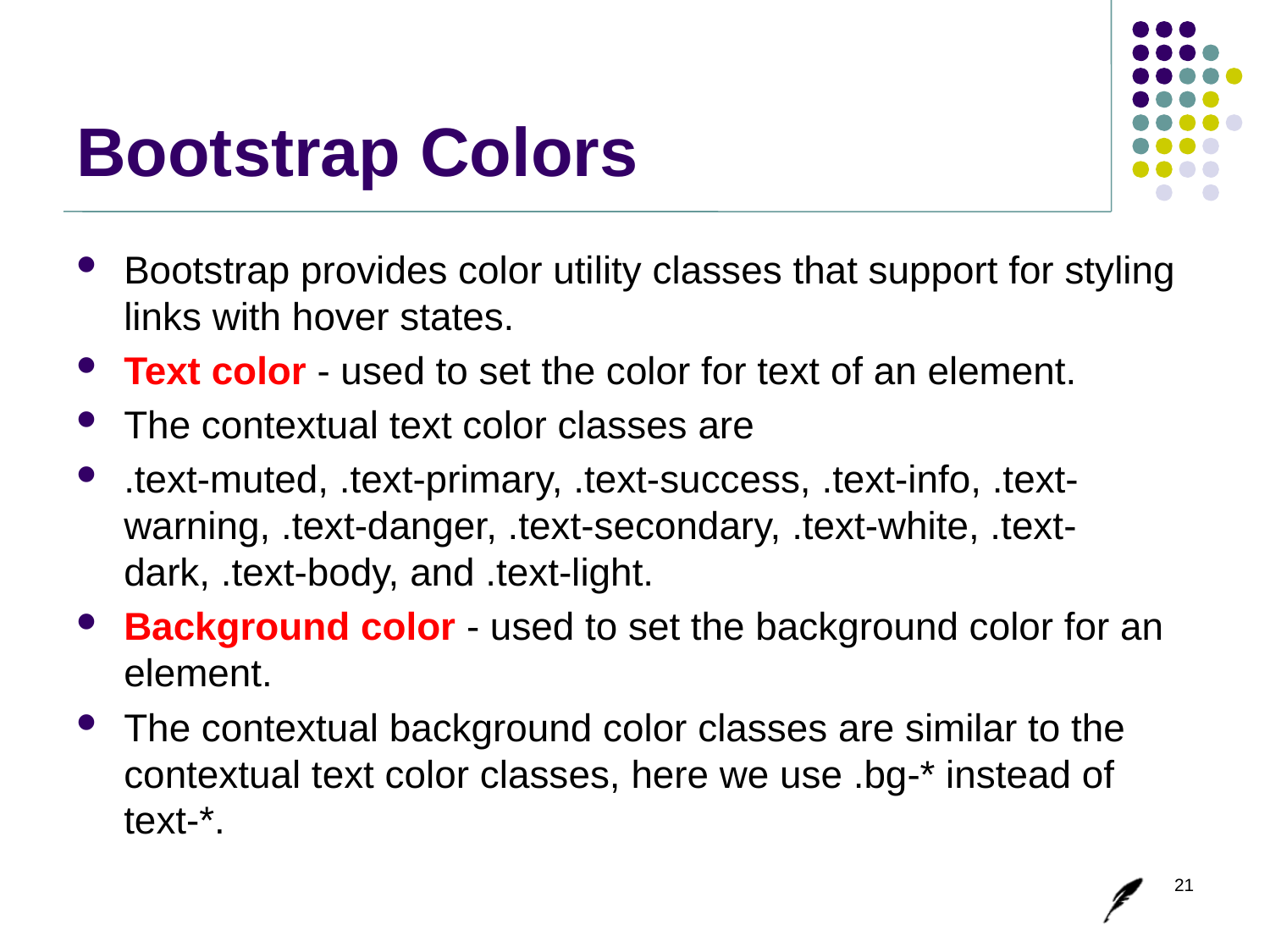

# Bootstrap Colors
Bootstrap provides color utility classes that support for styling links with hover states.
Text color - used to set the color for text of an element.
The contextual text color classes are
.text-muted, .text-primary, .text-success, .text-info, .text-warning, .text-danger, .text-secondary, .text-white, .text-dark, .text-body, and .text-light.
Background color - used to set the background color for an element.
The contextual background color classes are similar to the contextual text color classes, here we use .bg-* instead of text-*.

21